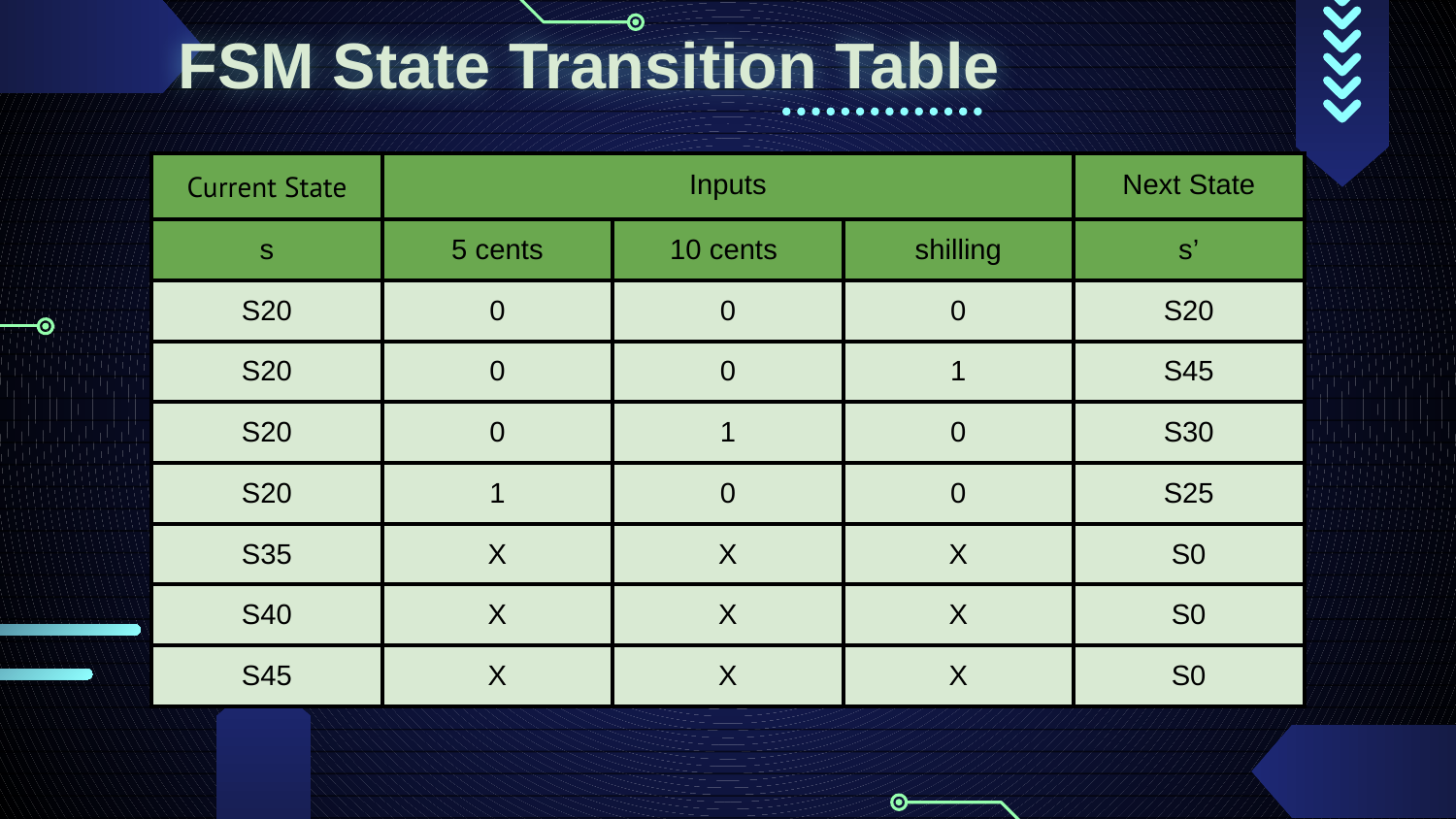

# FSM State Transition Table
| Current State | Inputs |  |  | Next State |
| --- | --- | --- | --- | --- |
| s | 5 cents | 10 cents | shilling | s’ |
| S20 | 0 | 0 | 0 | S20 |
| S20 | 0 | 0 | 1 | S45 |
| S20 | 0 | 1 | 0 | S30 |
| S20 | 1 | 0 | 0 | S25 |
| S35 | X | X | X | S0 |
| S40 | X | X | X | S0 |
| S45 | X | X | X | S0 |